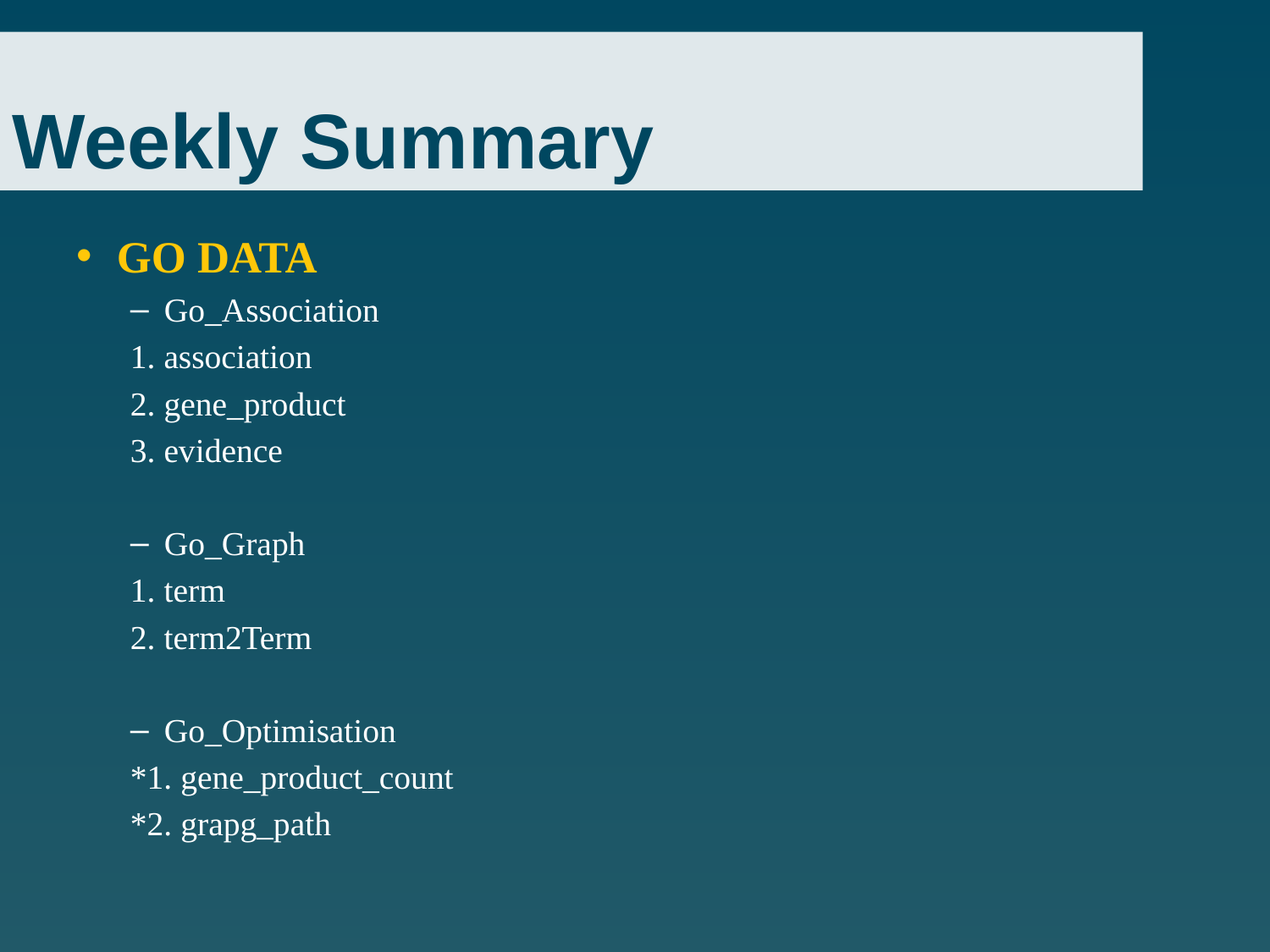

# Weekly Summary
GO DATA
Go_Association
	1. association
	2. gene_product
	3. evidence

Go_Graph
	1. term
	2. term2Term

Go_Optimisation
	*1. gene_product_count
	*2. grapg_path